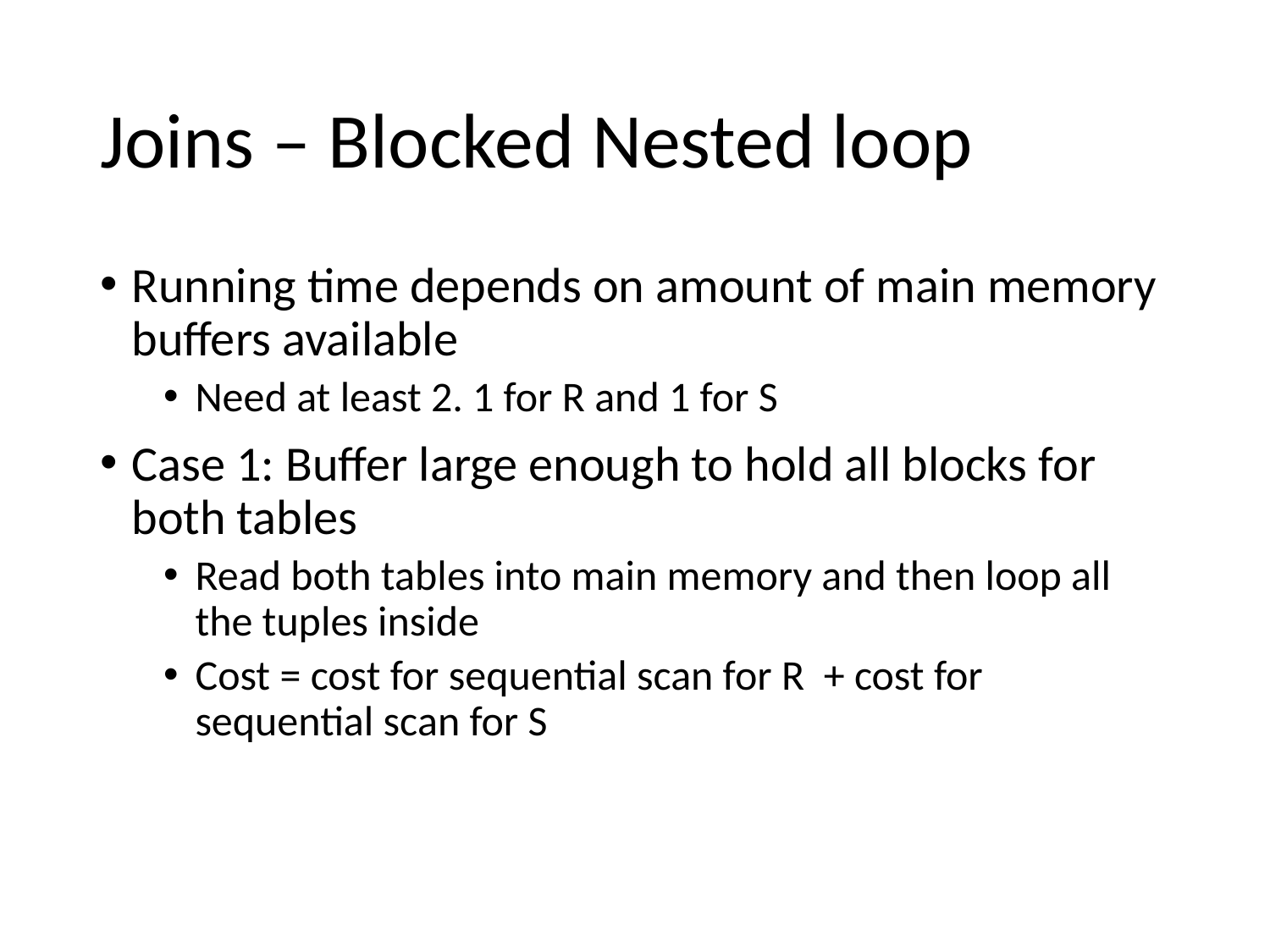

# Joins – Blocked Nested loop
Running time depends on amount of main memory buffers available
Need at least 2. 1 for R and 1 for S
Case 1: Buffer large enough to hold all blocks for both tables
Read both tables into main memory and then loop all the tuples inside
Cost = cost for sequential scan for R  + cost for sequential scan for S